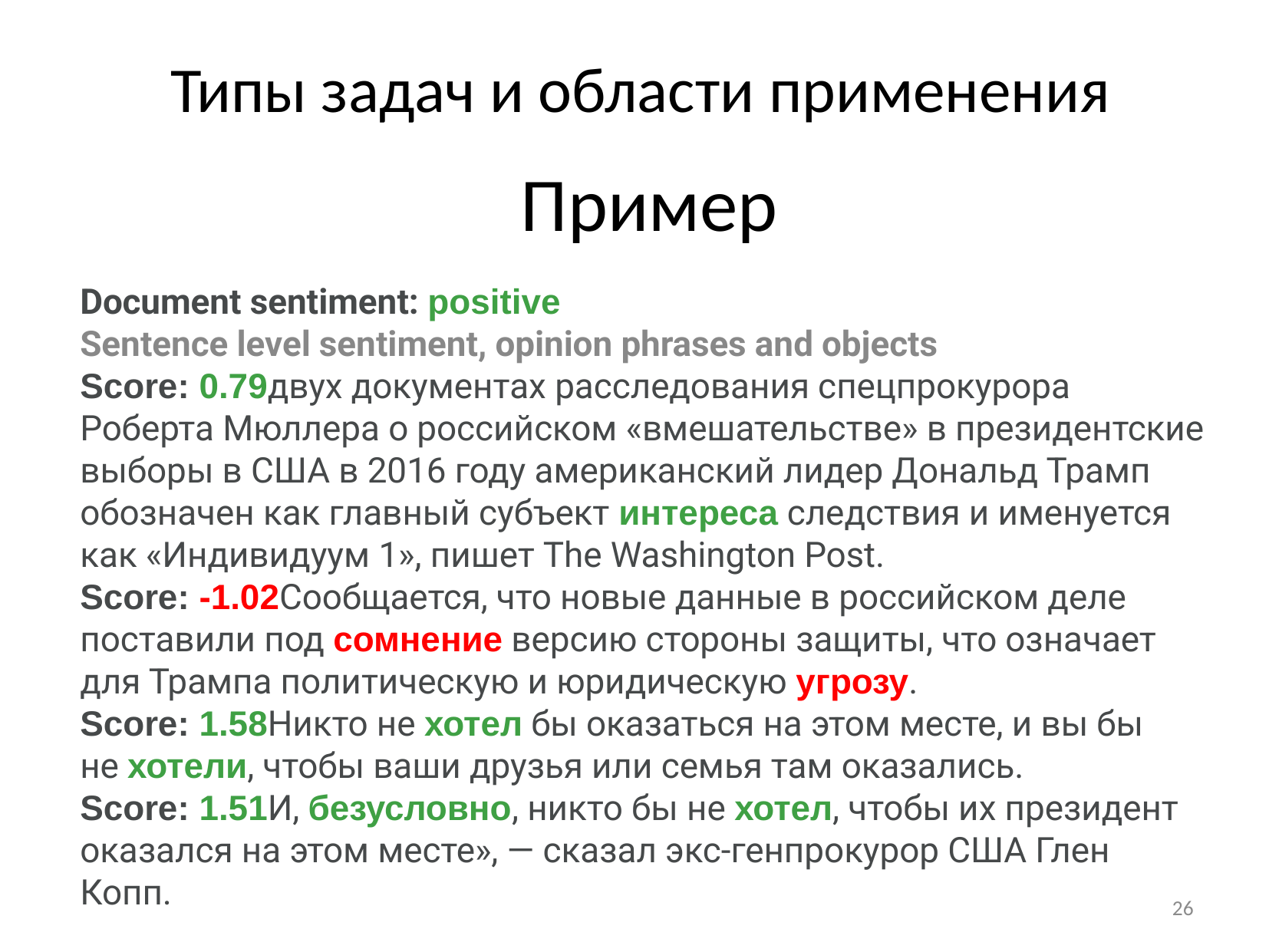

Типы задач и области применения
# Пример
Document sentiment: positive
Sentence level sentiment, opinion phrases and objects
Score: 0.79двух документах расследования спецпрокурора Роберта Мюллера о российском «вмешательстве» в президентские выборы в США в 2016 году американский лидер Дональд Трамп обозначен как главный субъект интереса следствия и именуется как «Индивидуум 1», пишет The Washington Post.
Score: -1.02Сообщается, что новые данные в российском деле поставили под сомнение версию стороны защиты, что означает для Трампа политическую и юридическую угрозу.
Score: 1.58Никто не хотел бы оказаться на этом месте, и вы бы не хотели, чтобы ваши друзья или семья там оказались.
Score: 1.51И, безусловно, никто бы не хотел, чтобы их президент оказался на этом месте», — сказал экс-генпрокурор США Глен Копп.
26